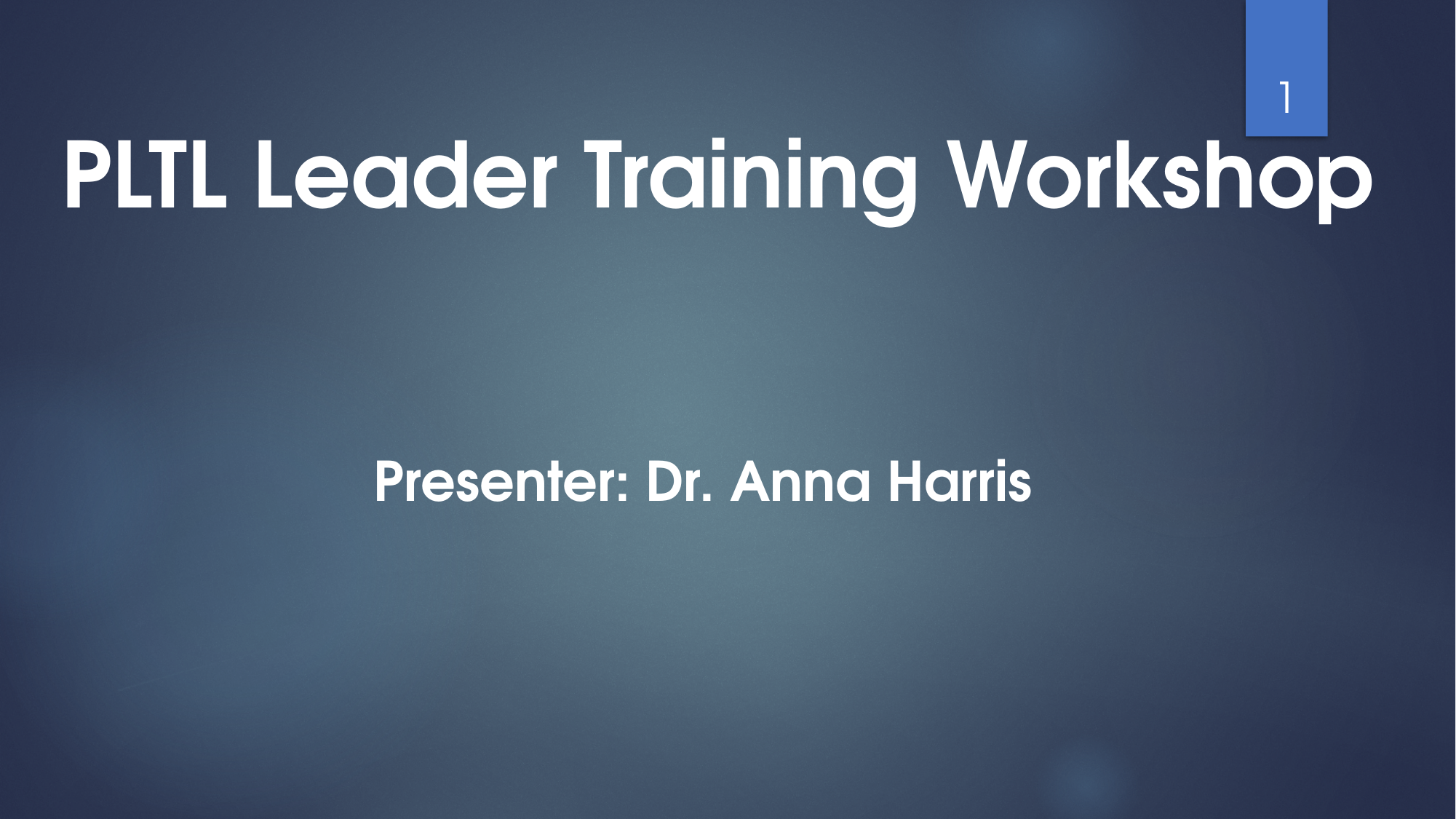

1
PLTL Leader Training Workshop

Presenter: Dr. Anna Harris